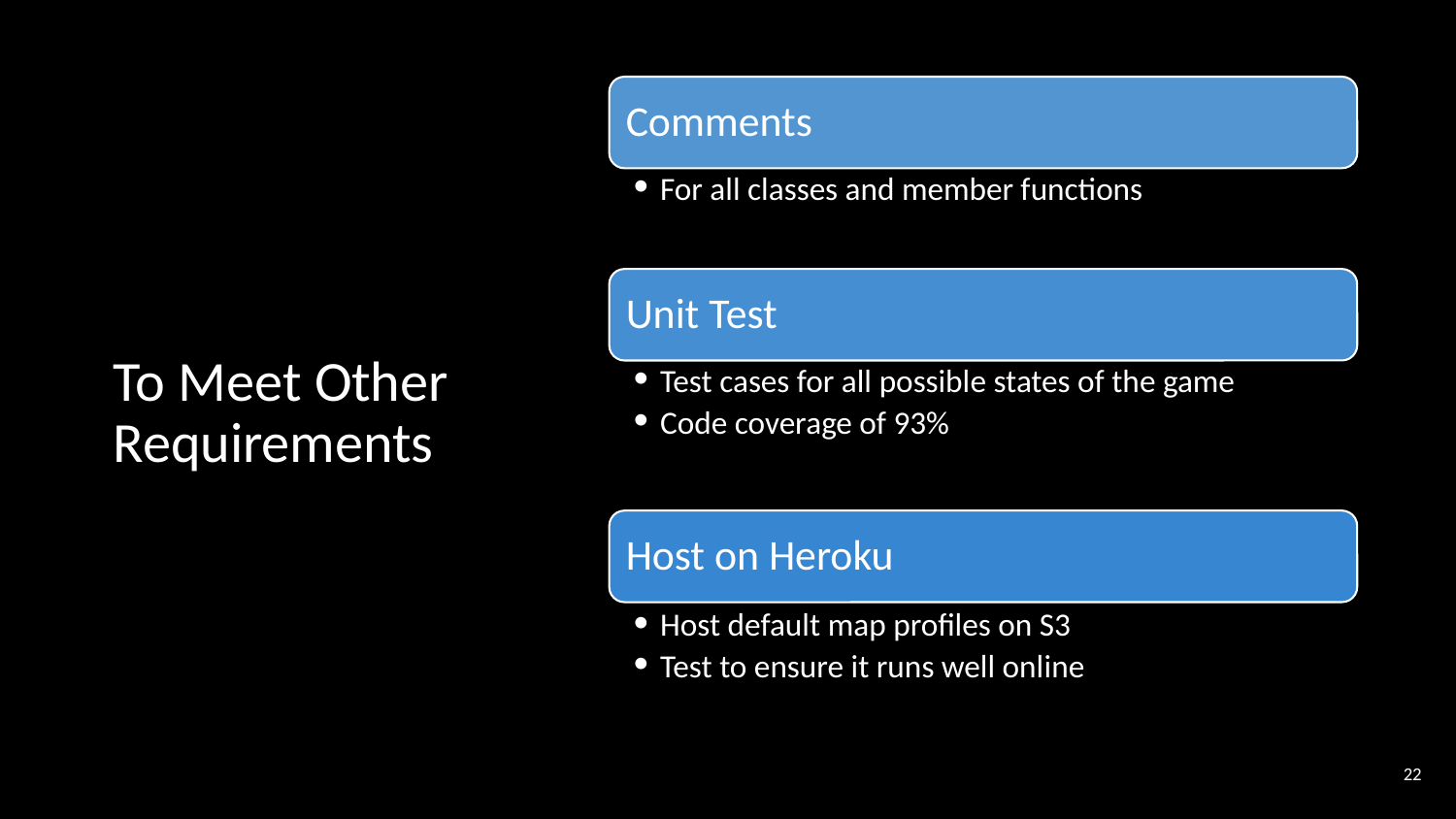

Comments
For all classes and member functions

Unit Test

Test cases for all possible states of the game
Code coverage of 93%

Host on Heroku
# To Meet Other Requirements
Host default map profiles on S3
Test to ensure it runs well online
22